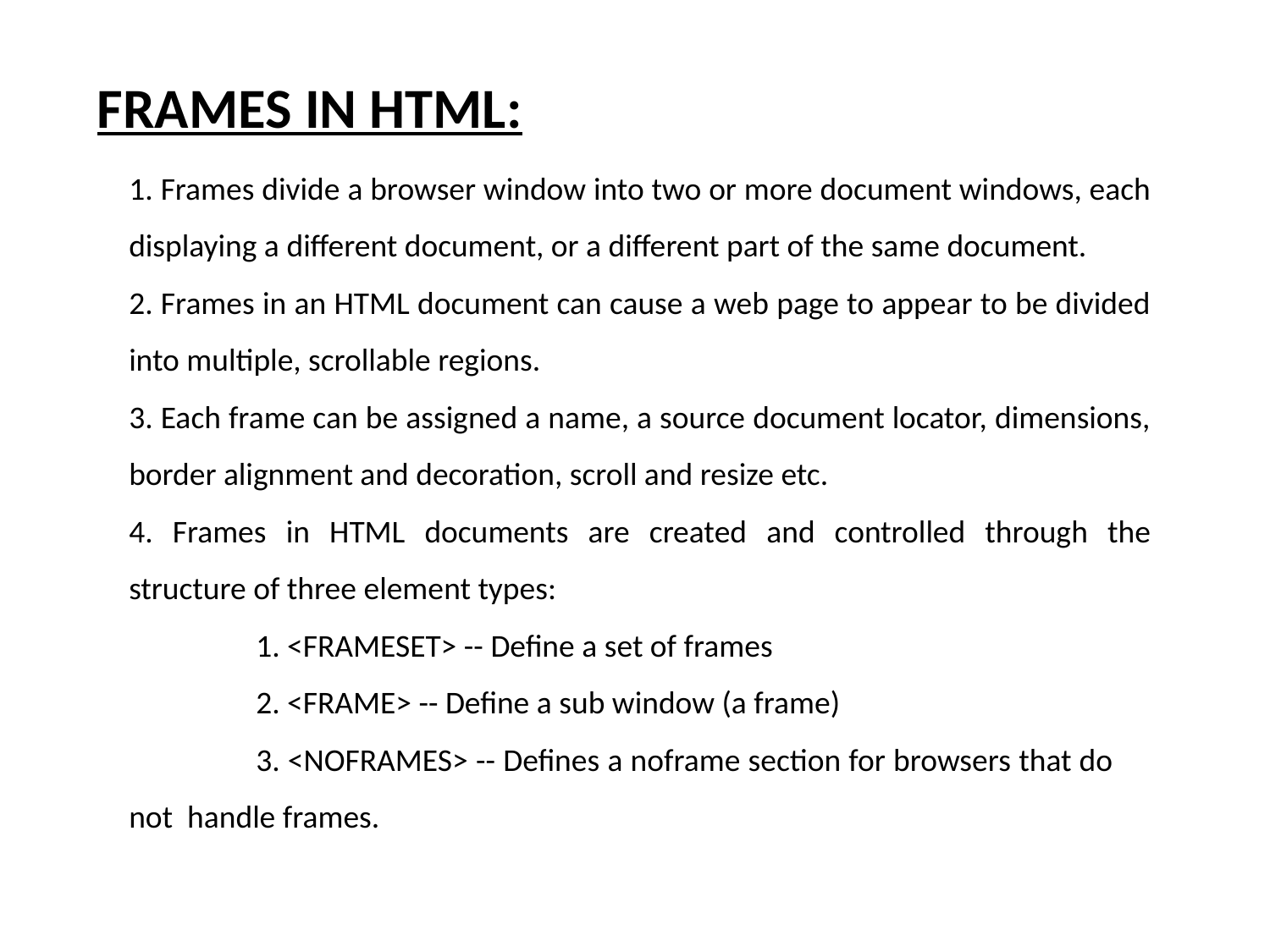

#
FRAMES IN HTML:
1. Frames divide a browser window into two or more document windows, each displaying a different document, or a different part of the same document.
2. Frames in an HTML document can cause a web page to appear to be divided into multiple, scrollable regions.
3. Each frame can be assigned a name, a source document locator, dimensions, border alignment and decoration, scroll and resize etc.
4. Frames in HTML documents are created and controlled through the structure of three element types:
	1. <FRAMESET> -- Define a set of frames
	2. <FRAME> -- Define a sub window (a frame)
	3. <NOFRAMES> -- Defines a noframe section for browsers that do 	not  handle frames.